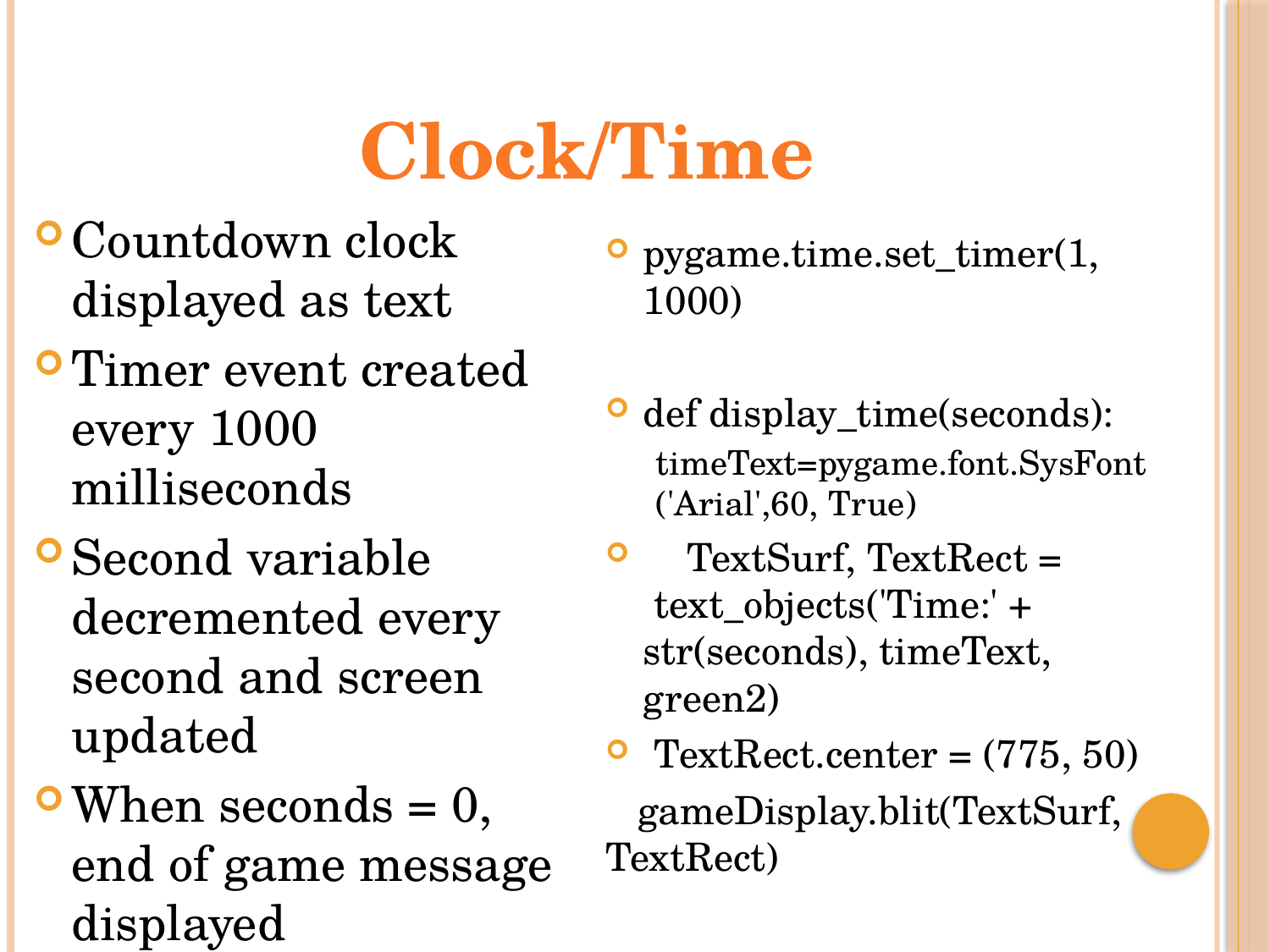

Clock/Time
Countdown clock displayed as text
Timer event created every 1000 milliseconds
Second variable decremented every second and screen updated
When seconds = 0, end of game message displayed
pygame.time.set_timer(1, 1000)

def display_time(seconds):
timeText=pygame.font.SysFont('Arial',60, True)
    TextSurf, TextRect =          text_objects('Time:' + str(seconds), timeText, green2)
 TextRect.center = (775, 50)
   gameDisplay.blit(TextSurf, TextRect)